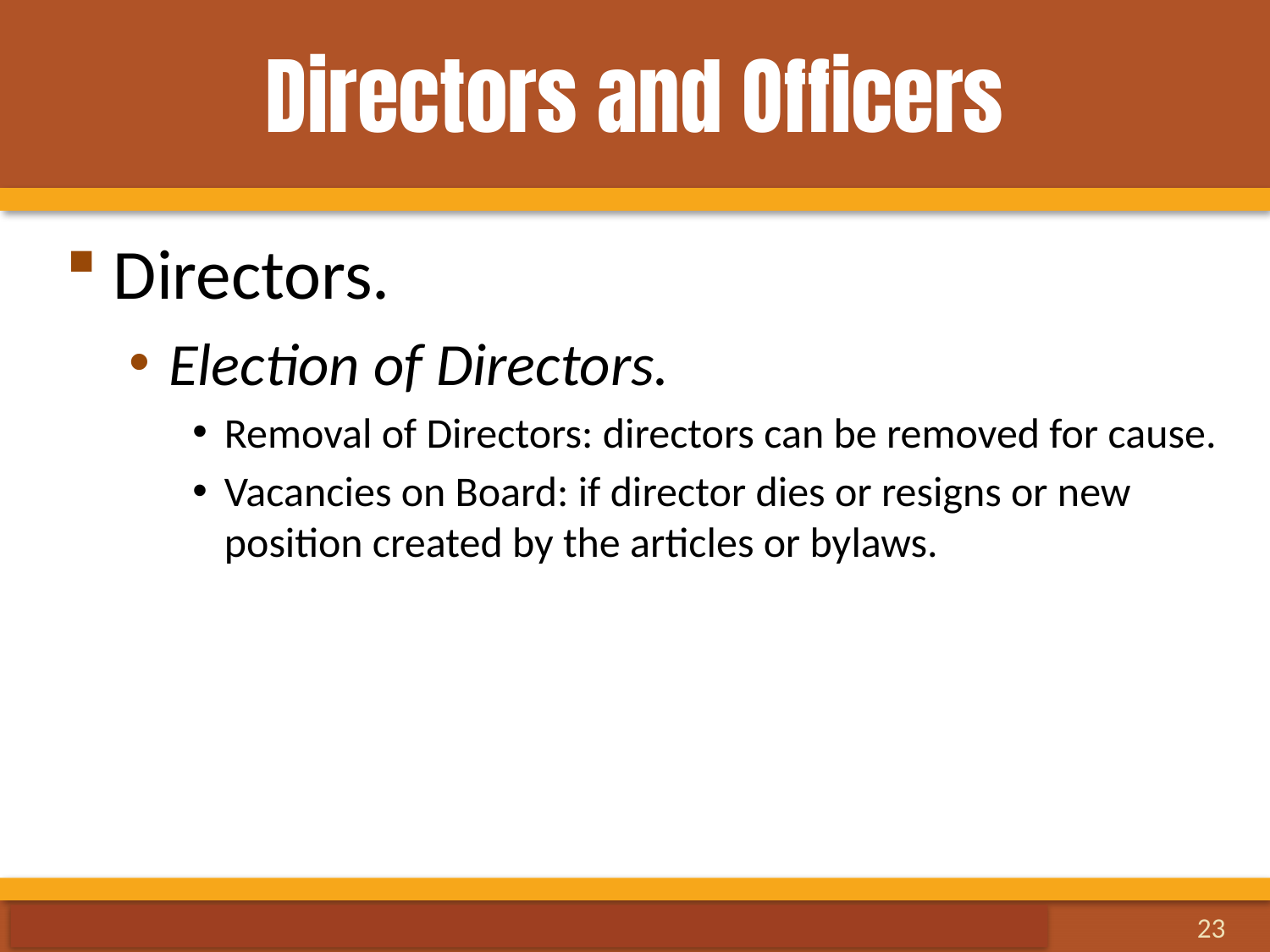

# Directors and Officers
Directors.
Election of Directors.
Removal of Directors: directors can be removed for cause.
Vacancies on Board: if director dies or resigns or new position created by the articles or bylaws.
23